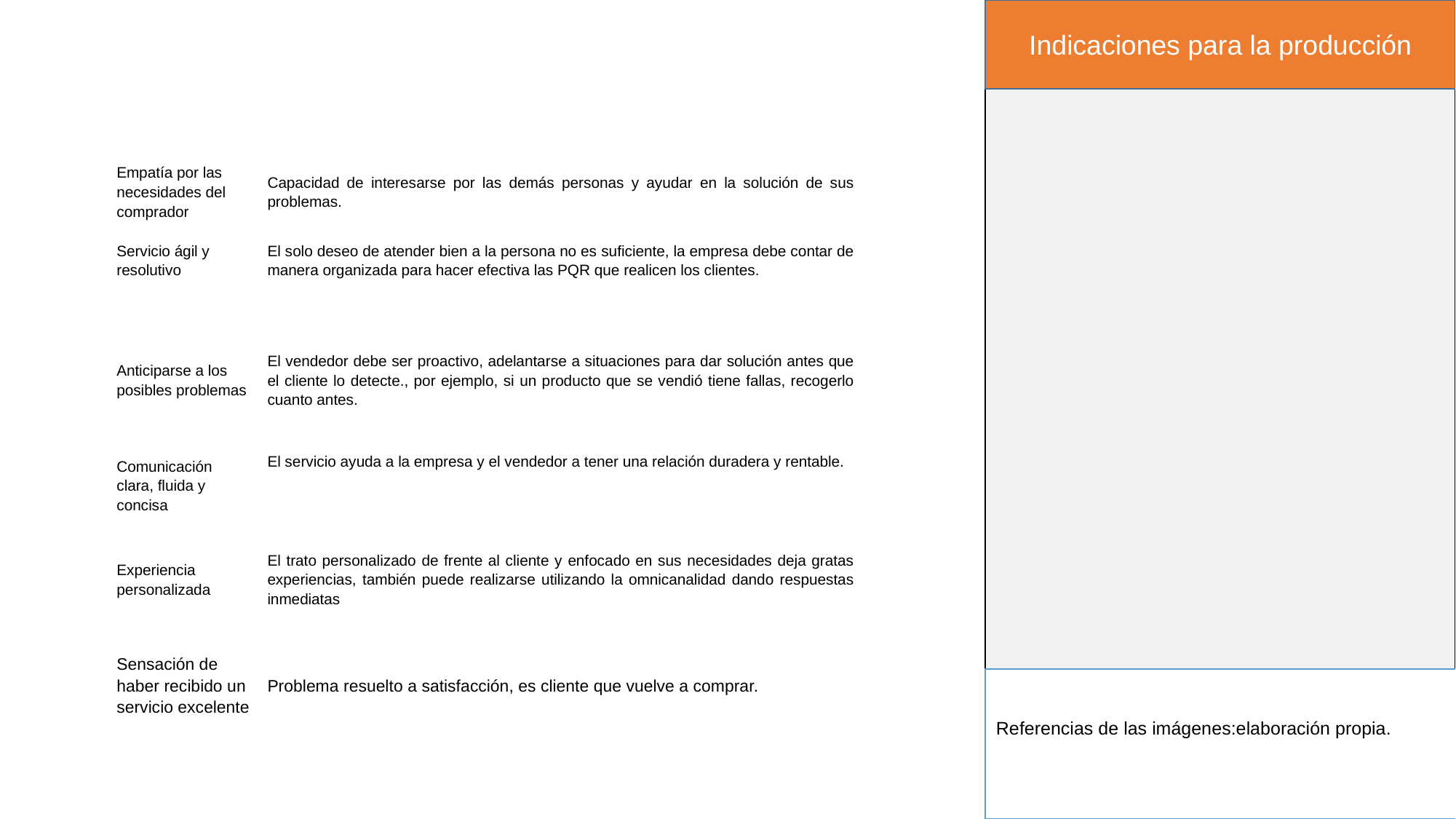

Indicaciones para la producción
| Empatía por las necesidades del comprador | Capacidad de interesarse por las demás personas y ayudar en la solución de sus problemas. |
| --- | --- |
| Servicio ágil y resolutivo | El solo deseo de atender bien a la persona no es suficiente, la empresa debe contar de manera organizada para hacer efectiva las PQR que realicen los clientes. |
| Anticiparse a los posibles problemas | El vendedor debe ser proactivo, adelantarse a situaciones para dar solución antes que el cliente lo detecte., por ejemplo, si un producto que se vendió tiene fallas, recogerlo cuanto antes. |
| Comunicación clara, fluida y concisa | El servicio ayuda a la empresa y el vendedor a tener una relación duradera y rentable. |
| Experiencia personalizada | El trato personalizado de frente al cliente y enfocado en sus necesidades deja gratas experiencias, también puede realizarse utilizando la omnicanalidad dando respuestas inmediatas |
| Sensación de haber recibido un servicio excelente | Problema resuelto a satisfacción, es cliente que vuelve a comprar. |

Referencias de las imágenes:elaboración propia.